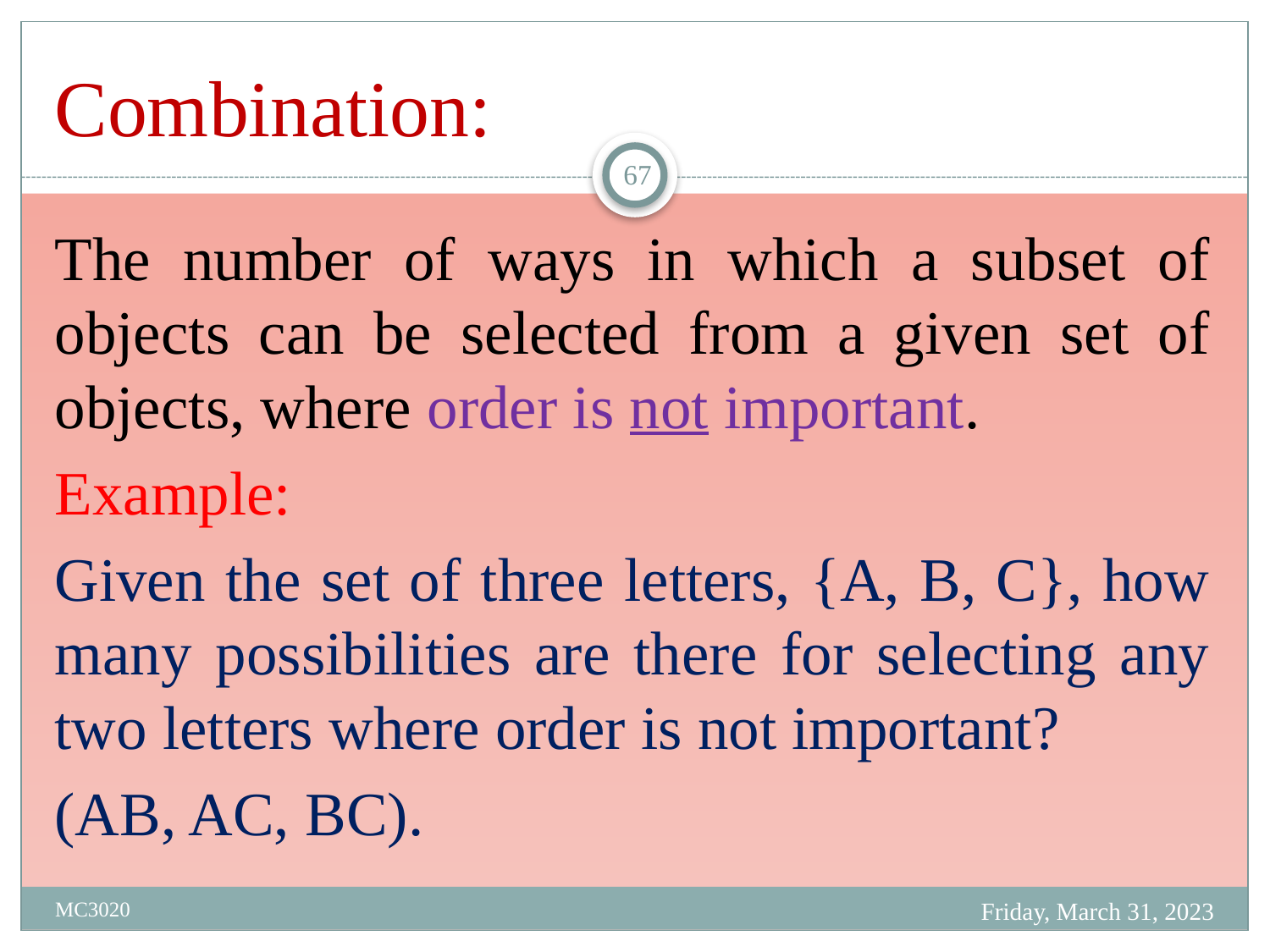

# Combination:
67
The number of ways in which a subset of objects can be selected from a given set of objects, where order is not important.
Example:
Given the set of three letters, {A, B, C}, how many possibilities are there for selecting any two letters where order is not important?
(AB, AC, BC).

Friday, March 31, 2023
MC3020